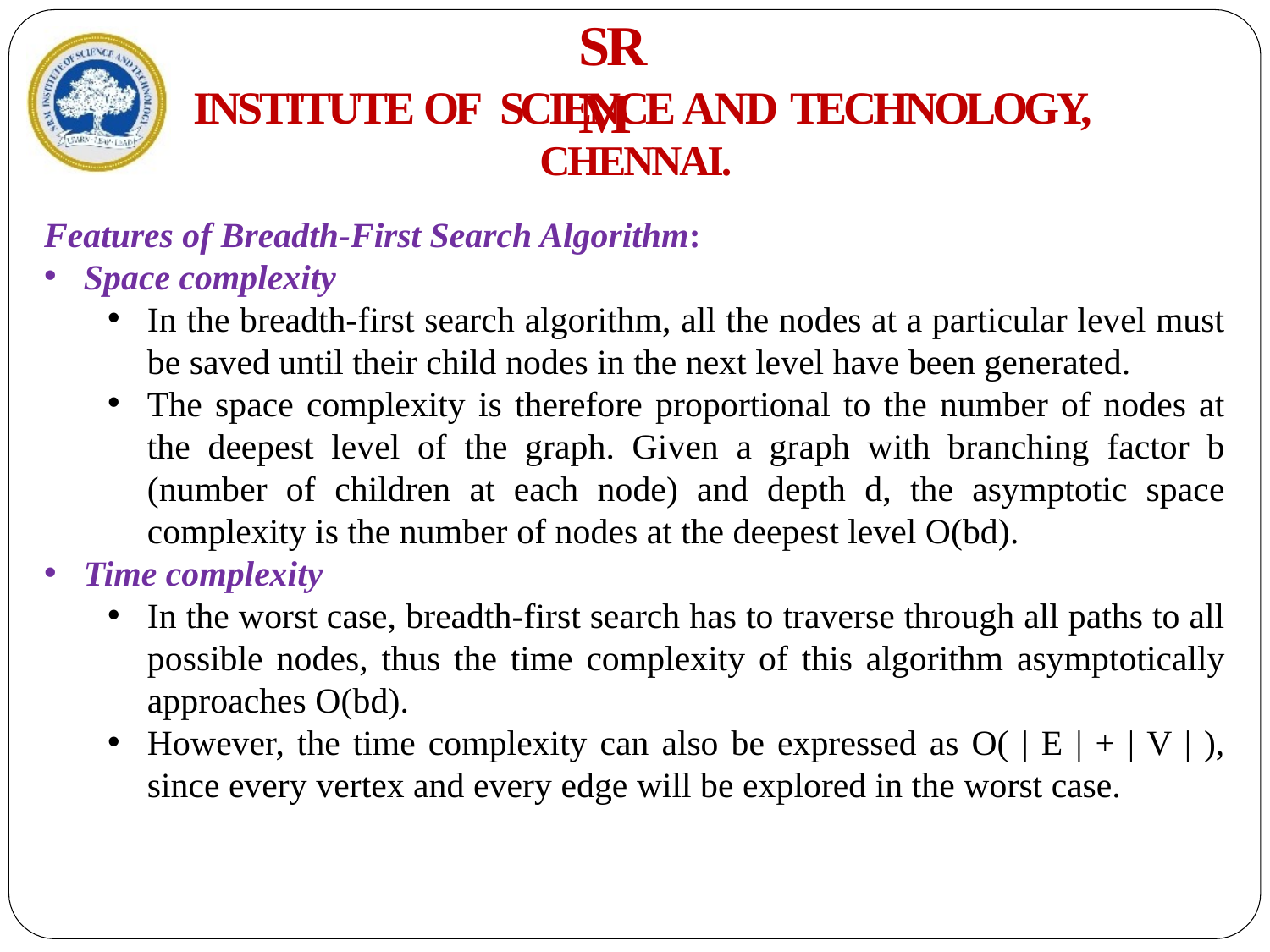

# SRM

INSTITUTE OF  SCIENCE AND TECHNOLOGY,
CHENNAI.

Features of Breadth-First Search Algorithm:
Space complexity
In the breadth-first search algorithm, all the nodes at a particular level must be saved until their child nodes in the next level have been generated.
The space complexity is therefore proportional to the number of nodes at the deepest level of the graph. Given a graph with branching factor b (number of children at each node) and depth d, the asymptotic space complexity is the number of nodes at the deepest level O(bd).
Time complexity
In the worst case, breadth-first search has to traverse through all paths to all possible nodes, thus the time complexity of this algorithm asymptotically approaches O(bd).
However, the time complexity can also be expressed as O( | E | + | V | ), since every vertex and every edge will be explored in the worst case.